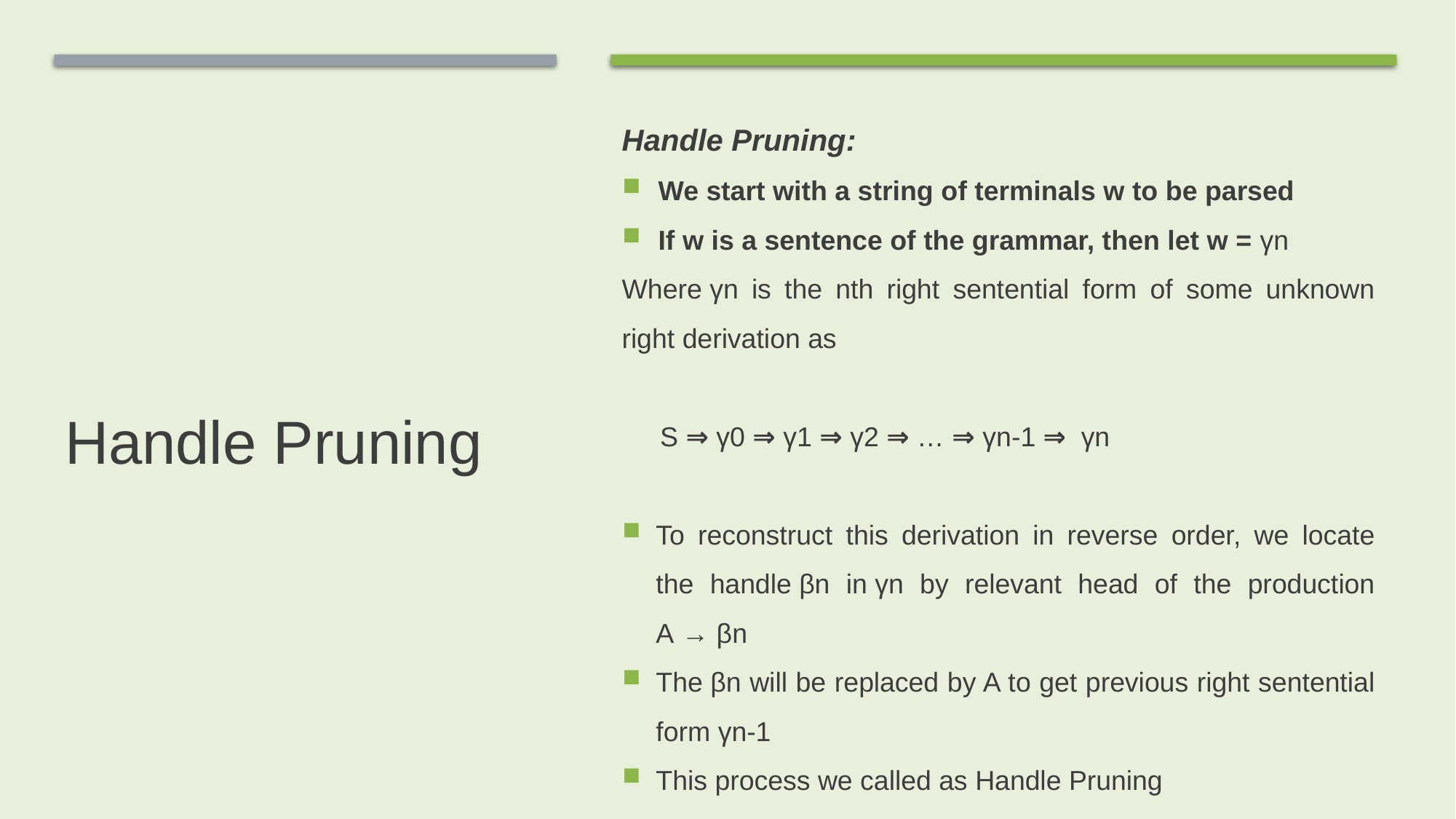

Handle Pruning:
We start with a string of terminals w to be parsed
If w is a sentence of the grammar, then let w = γn
Where γn is the nth right sentential form of some unknown right derivation as

     S ⇒ γ0 ⇒ γ1 ⇒ γ2 ⇒ … ⇒ γn-1 ⇒  γn

To reconstruct this derivation in reverse order, we locate the handle βn in γn by relevant head of the production A → βn
The βn will be replaced by A to get previous right sentential form γn-1
This process we called as Handle Pruning
# Handle Pruning